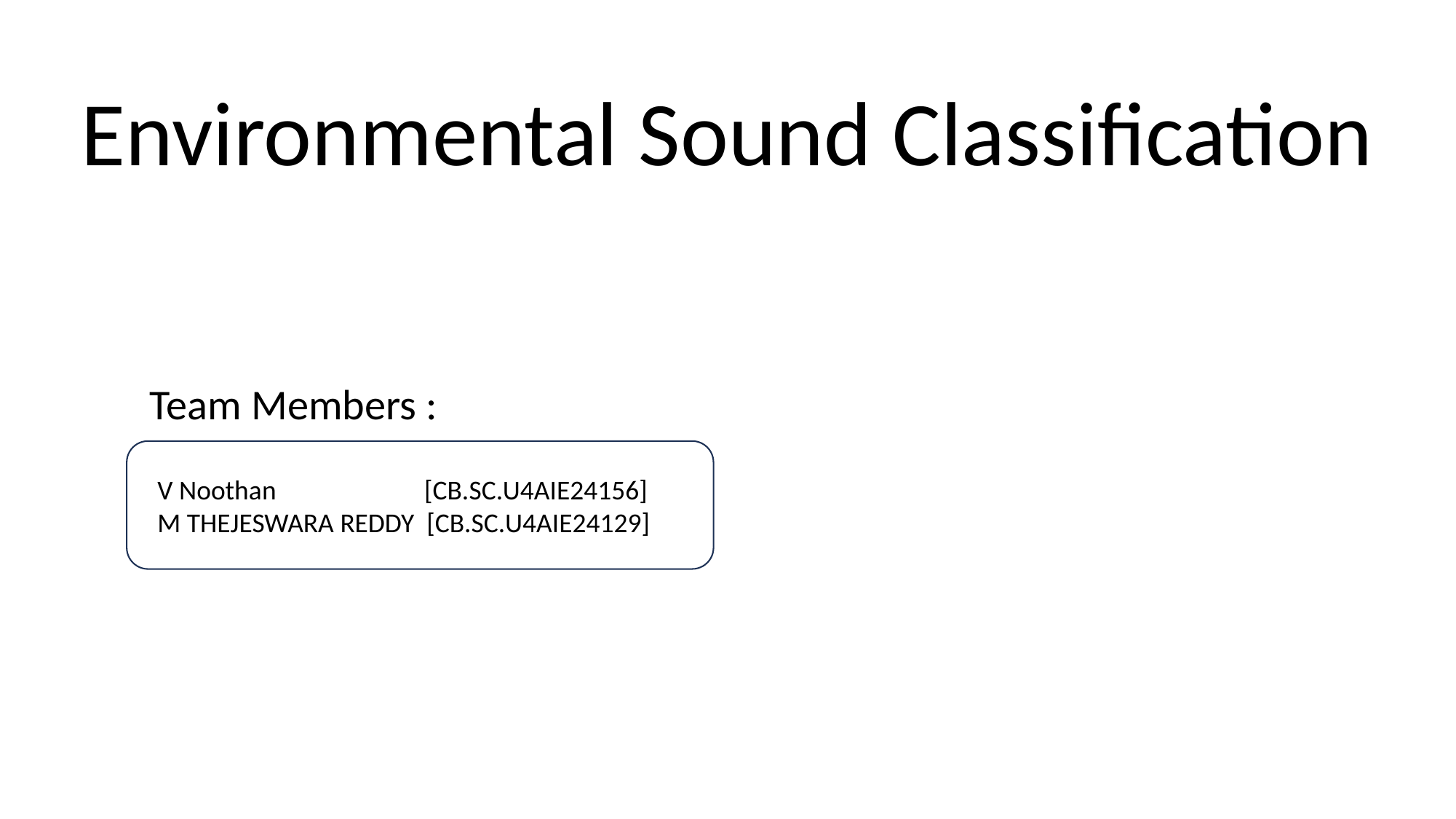

# Environmental Sound Classification
Team Members :

V Noothan                        [CB.SC.U4AIE24156]
M THEJESWARA REDDY  [CB.SC.U4AIE24129]